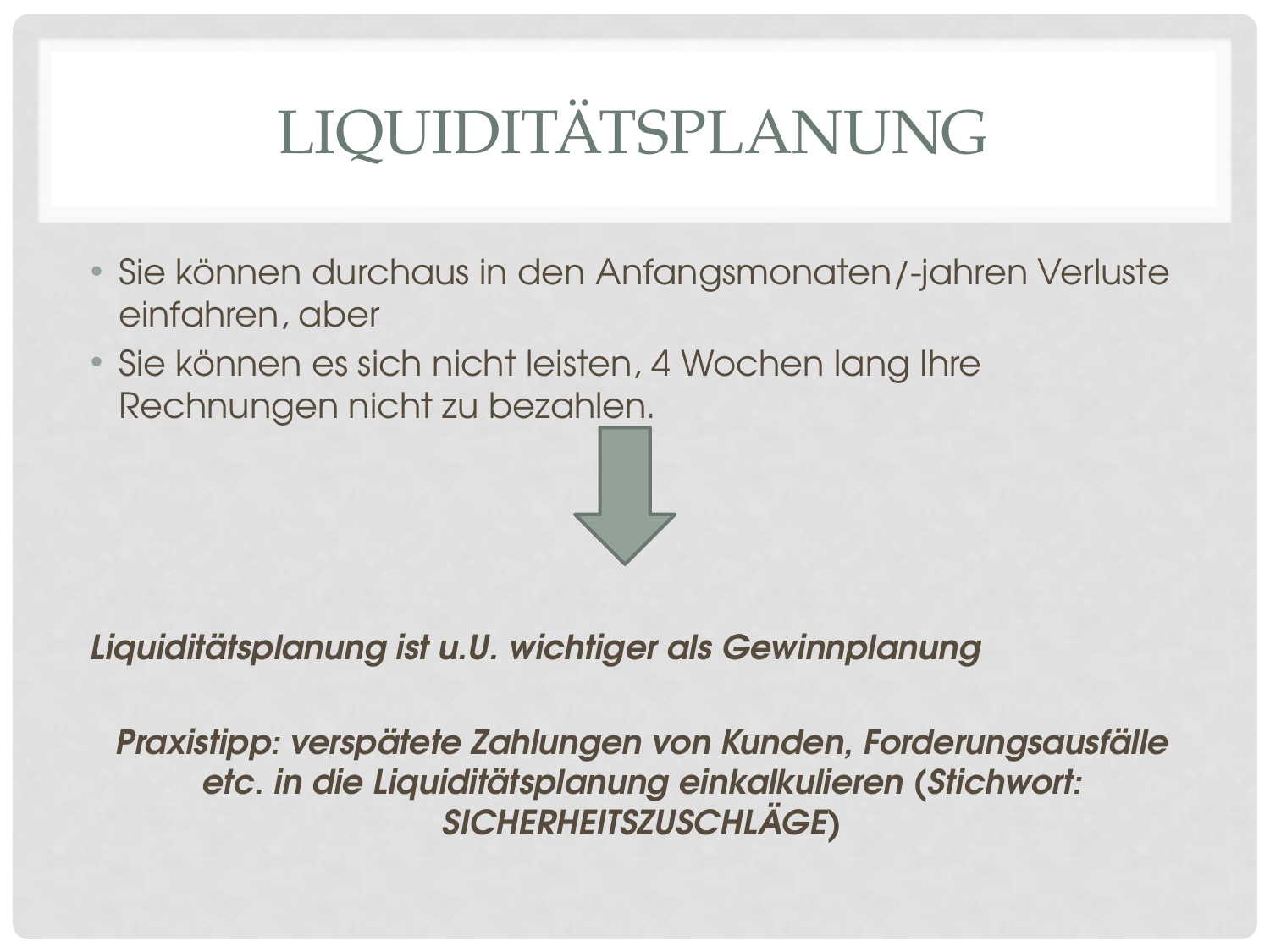

# Liquiditätsplanung
Sie können durchaus in den Anfangsmonaten/-jahren Verluste einfahren, aber
Sie können es sich nicht leisten, 4 Wochen lang Ihre Rechnungen nicht zu bezahlen.

Liquiditätsplanung ist u.U. wichtiger als Gewinnplanung

Praxistipp: verspätete Zahlungen von Kunden, Forderungsausfälle etc. in die Liquiditätsplanung einkalkulieren (Stichwort: SICHERHEITSZUSCHLÄGE)